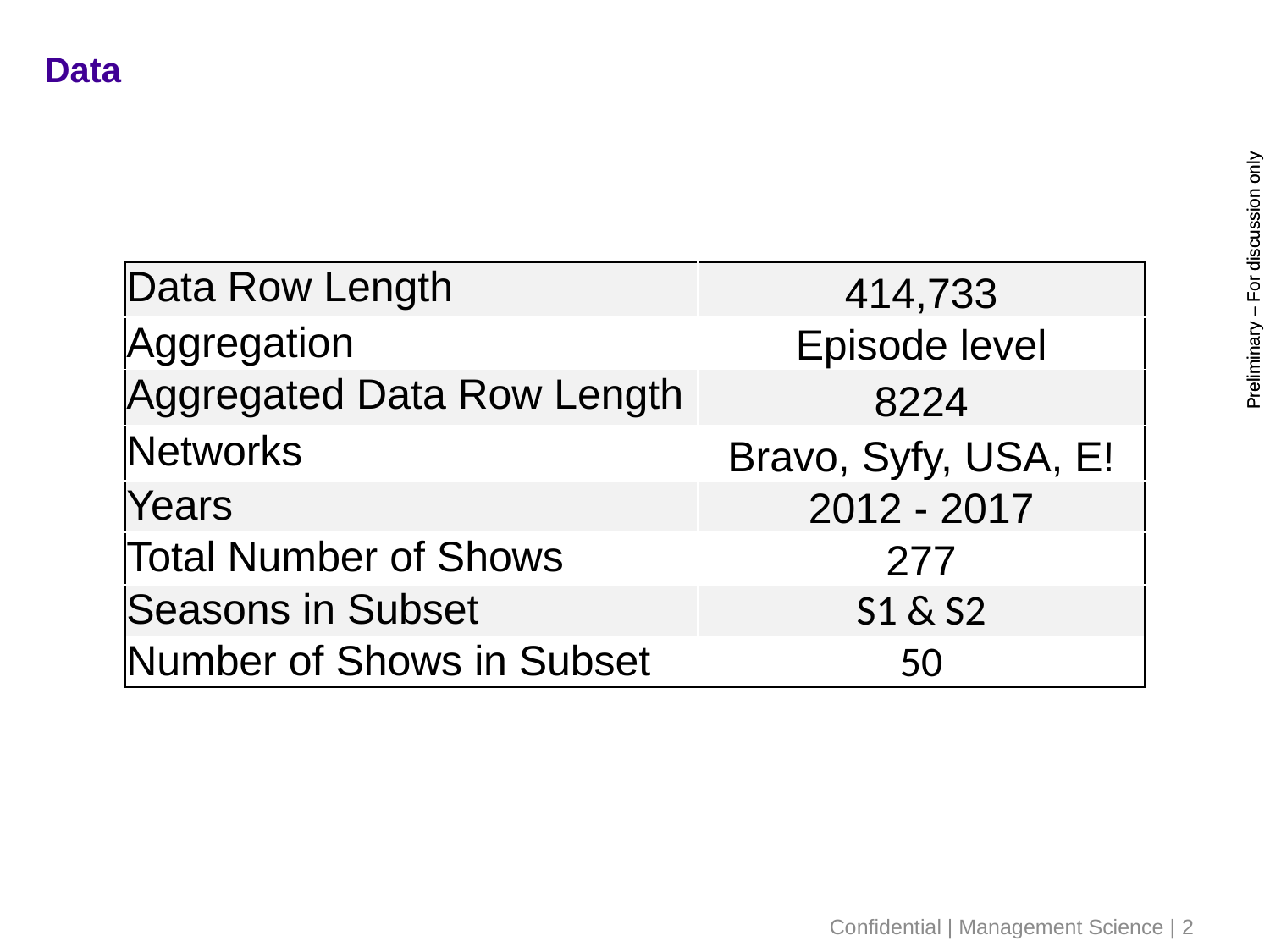

# Data
| Data Row Length | 414,733 |
| --- | --- |
| Aggregation | Episode level |
| Aggregated Data Row Length | 8224 |
| Networks | Bravo, Syfy, USA, E! |
| Years | 2012 - 2017 |
| Total Number of Shows | 277 |
| Seasons in Subset | S1 & S2 |
| Number of Shows in Subset | 50 |
Confidential | Management Science | 2